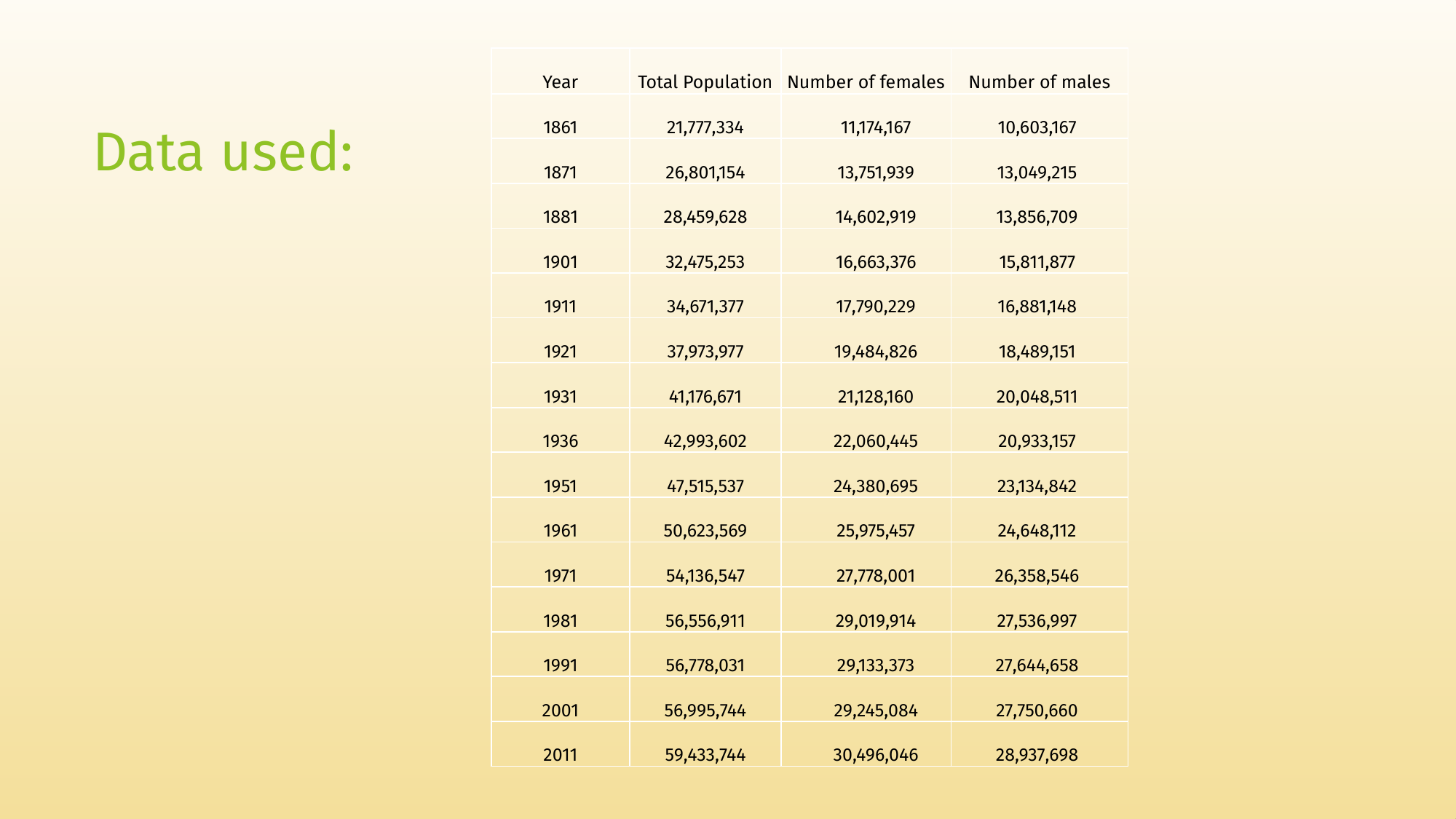

# Data used:
| Year | Total Population | Number of females | Number of males |
| --- | --- | --- | --- |
| 1861 | 21,777,334 | 11,174,167 | 10,603,167 |
| 1871 | 26,801,154 | 13,751,939 | 13,049,215 |
| 1881 | 28,459,628 | 14,602,919 | 13,856,709 |
| 1901 | 32,475,253 | 16,663,376 | 15,811,877 |
| 1911 | 34,671,377 | 17,790,229 | 16,881,148 |
| 1921 | 37,973,977 | 19,484,826 | 18,489,151 |
| 1931 | 41,176,671 | 21,128,160 | 20,048,511 |
| 1936 | 42,993,602 | 22,060,445 | 20,933,157 |
| 1951 | 47,515,537 | 24,380,695 | 23,134,842 |
| 1961 | 50,623,569 | 25,975,457 | 24,648,112 |
| 1971 | 54,136,547 | 27,778,001 | 26,358,546 |
| 1981 | 56,556,911 | 29,019,914 | 27,536,997 |
| 1991 | 56,778,031 | 29,133,373 | 27,644,658 |
| 2001 | 56,995,744 | 29,245,084 | 27,750,660 |
| 2011 | 59,433,744 | 30,496,046 | 28,937,698 |